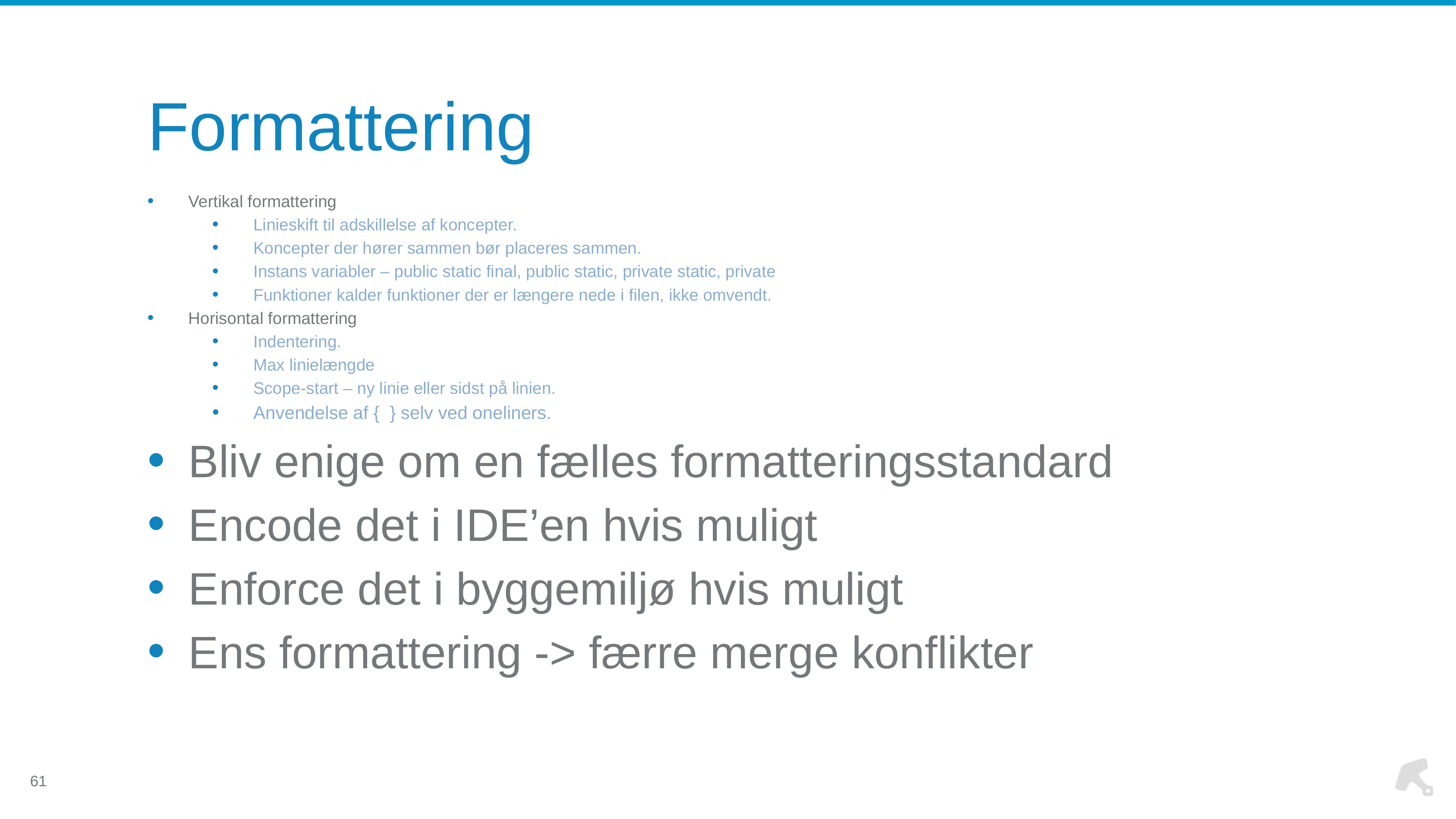

# Formattering
Vertikal formattering
Linieskift til adskillelse af koncepter.
Koncepter der hører sammen bør placeres sammen.
Instans variabler – public static final, public static, private static, private
Funktioner kalder funktioner der er længere nede i filen, ikke omvendt.
Horisontal formattering
Indentering.
Max linielængde
Scope-start – ny linie eller sidst på linien.
Anvendelse af {  } selv ved oneliners.
Bliv enige om en fælles formatteringsstandard
Encode det i IDE’en hvis muligt
Enforce det i byggemiljø hvis muligt
Ens formattering -> færre merge konflikter